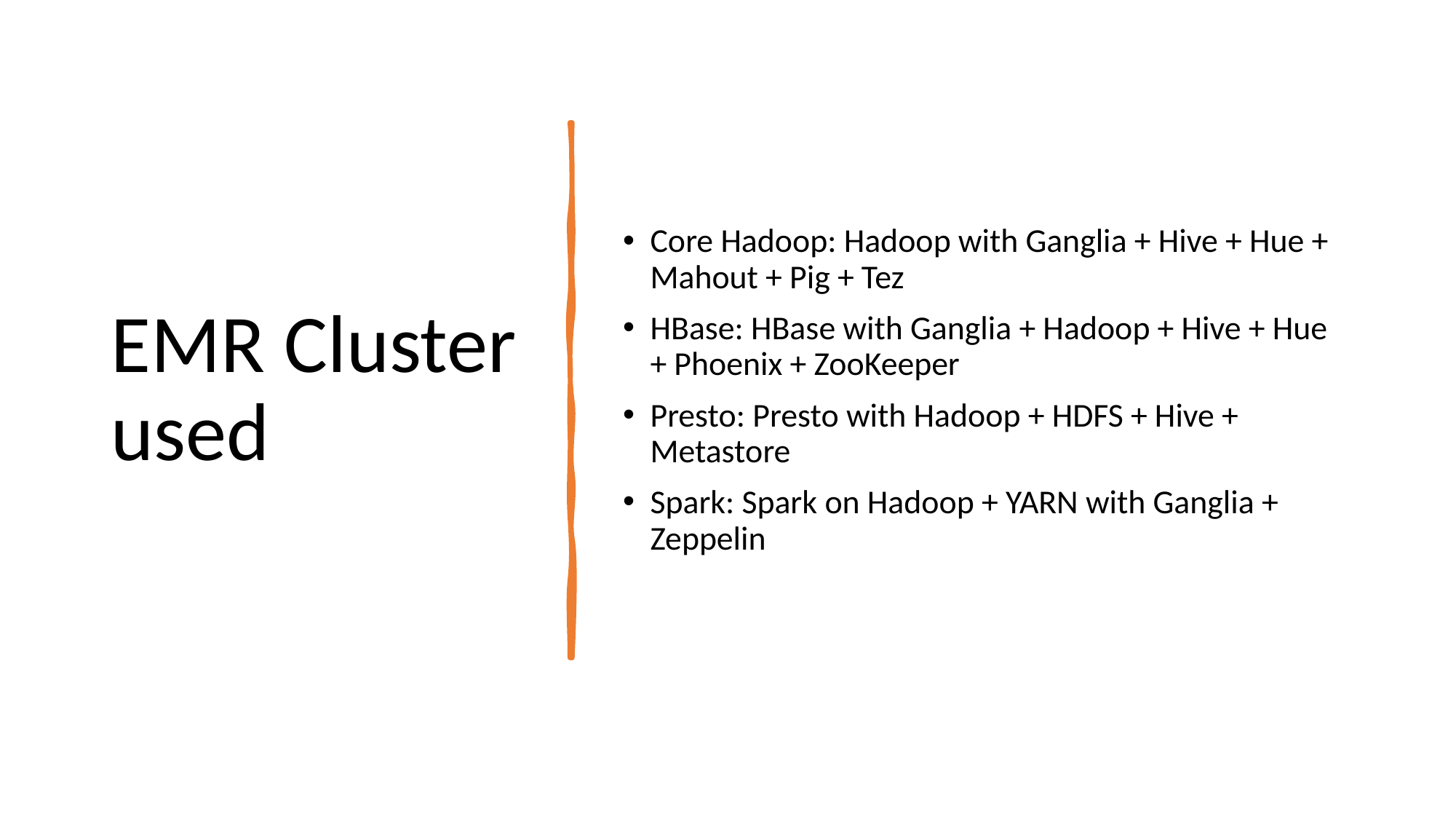

# EMR Cluster used
Core Hadoop: Hadoop with Ganglia + Hive + Hue + Mahout + Pig + Tez
HBase: HBase with Ganglia + Hadoop + Hive + Hue + Phoenix + ZooKeeper
Presto: Presto with Hadoop + HDFS + Hive + Metastore
Spark: Spark on Hadoop + YARN with Ganglia + Zeppelin